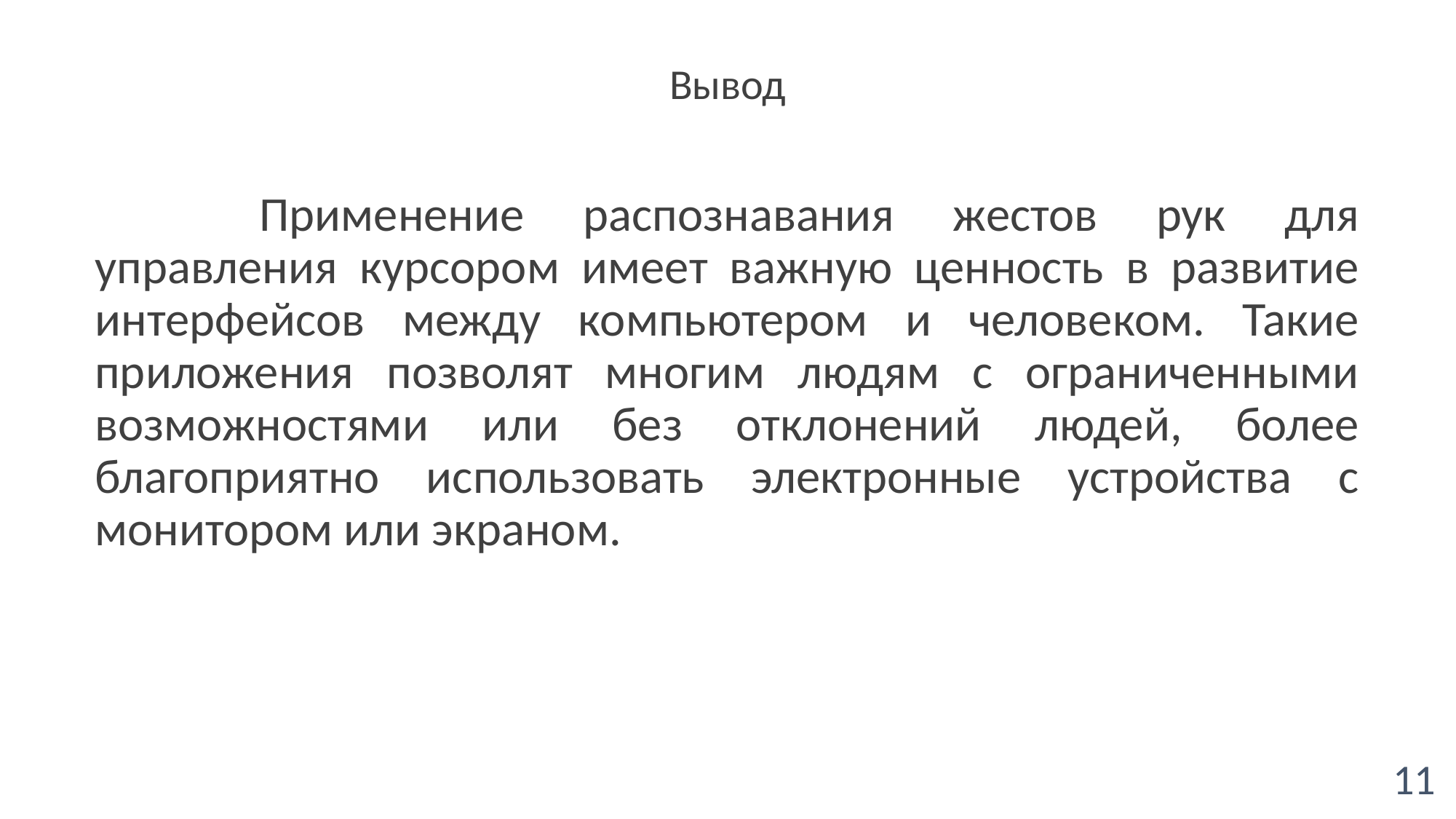

Вывод
	 Применение распознавания жестов рук для управления курсором имеет важную ценность в развитие интерфейсов между компьютером и человеком. Такие приложения позволят многим людям с ограниченными возможностями или без отклонений людей, более благоприятно использовать электронные устройства с монитором или экраном.
11